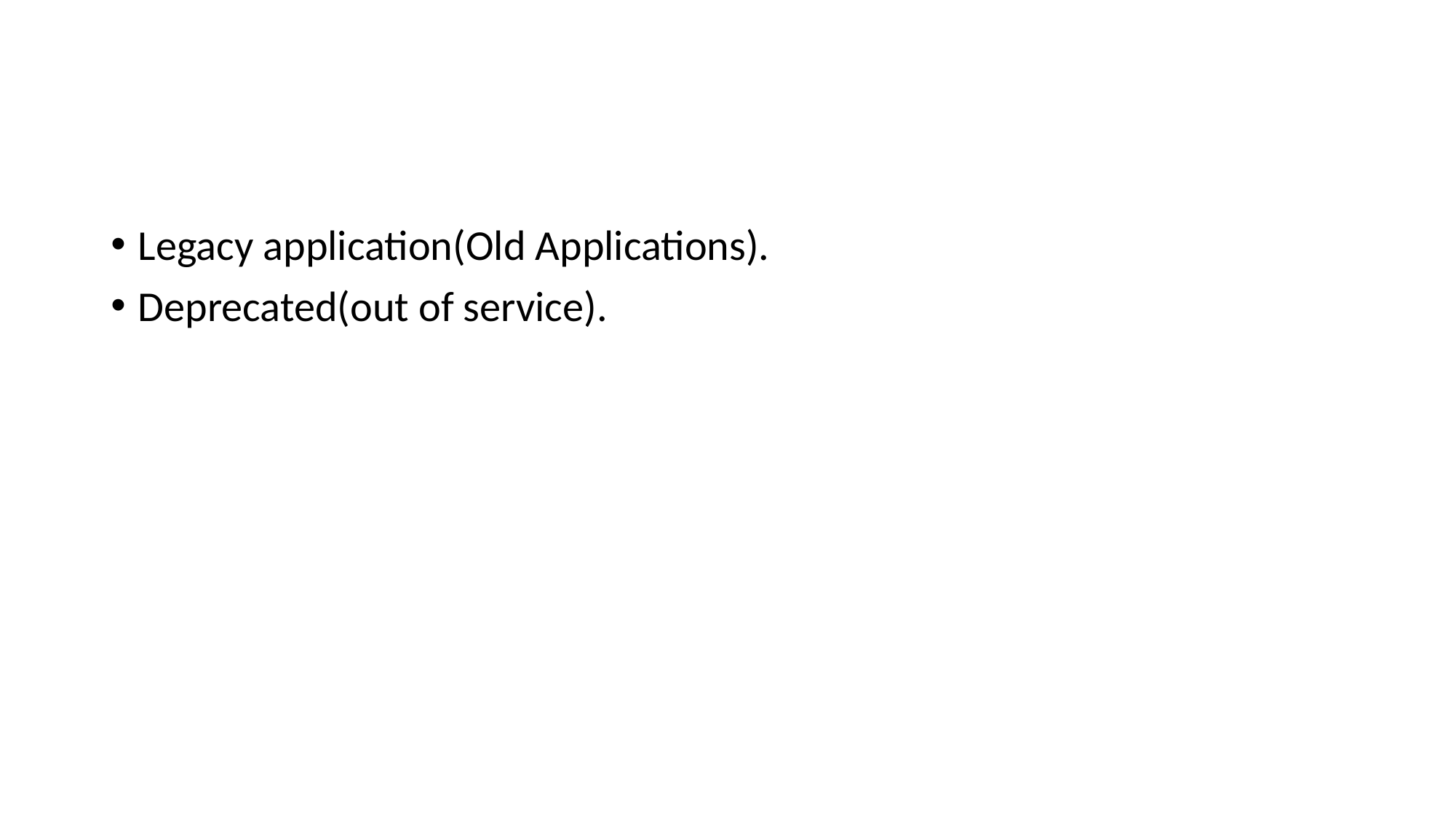

#
Legacy application(Old Applications).
Deprecated(out of service).